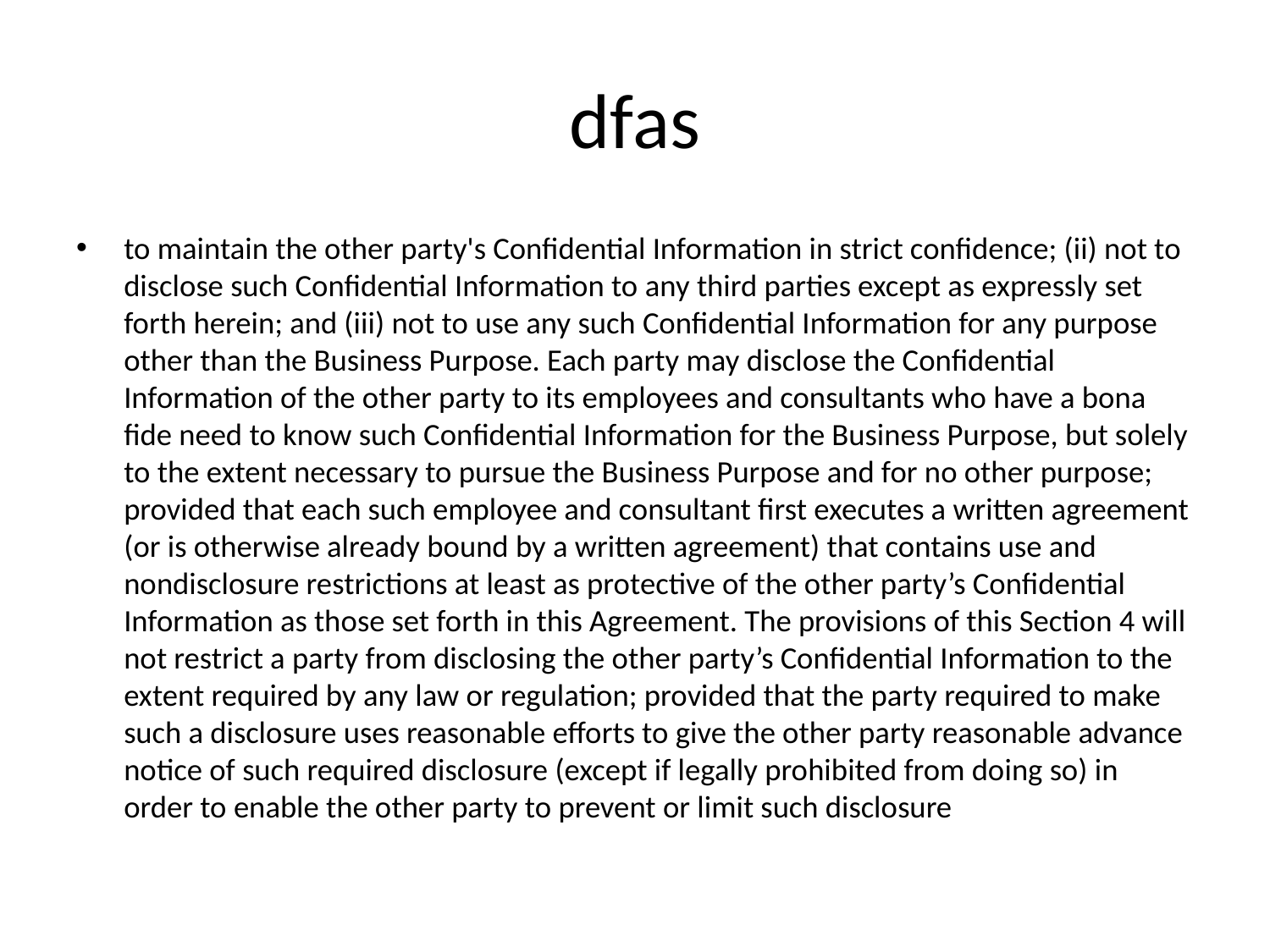

# dfas
to maintain the other party's Confidential Information in strict confidence; (ii) not to disclose such Confidential Information to any third parties except as expressly set forth herein; and (iii) not to use any such Confidential Information for any purpose other than the Business Purpose. Each party may disclose the Confidential Information of the other party to its employees and consultants who have a bona fide need to know such Confidential Information for the Business Purpose, but solely to the extent necessary to pursue the Business Purpose and for no other purpose; provided that each such employee and consultant first executes a written agreement (or is otherwise already bound by a written agreement) that contains use and nondisclosure restrictions at least as protective of the other party’s Confidential Information as those set forth in this Agreement. The provisions of this Section 4 will not restrict a party from disclosing the other party’s Confidential Information to the extent required by any law or regulation; provided that the party required to make such a disclosure uses reasonable efforts to give the other party reasonable advance notice of such required disclosure (except if legally prohibited from doing so) in order to enable the other party to prevent or limit such disclosure